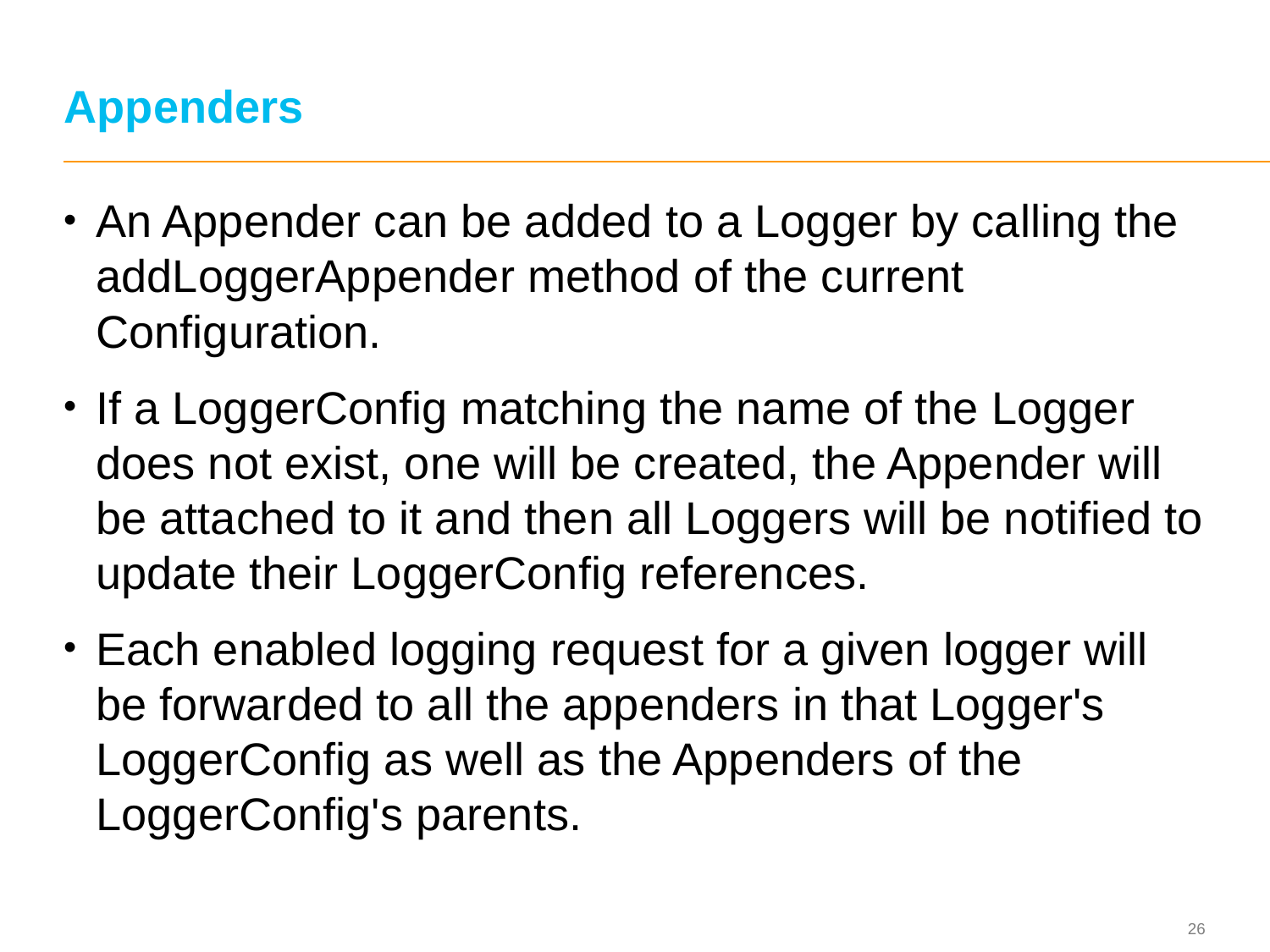

# Appenders
An Appender can be added to a Logger by calling the addLoggerAppender method of the current Configuration.
If a LoggerConfig matching the name of the Logger does not exist, one will be created, the Appender will be attached to it and then all Loggers will be notified to update their LoggerConfig references.
Each enabled logging request for a given logger will be forwarded to all the appenders in that Logger's LoggerConfig as well as the Appenders of the LoggerConfig's parents.